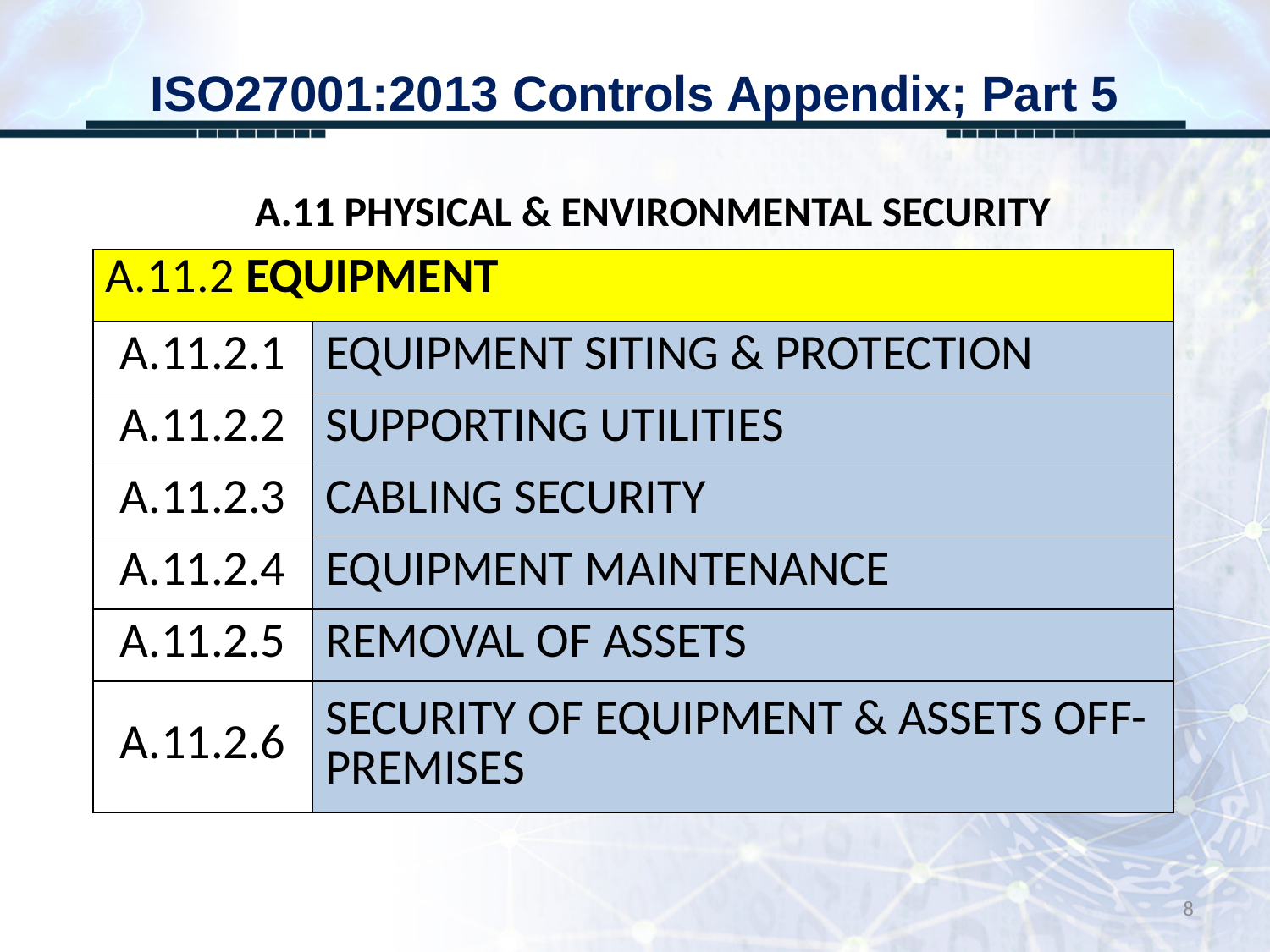

# ISO27001:2013 Controls Appendix; Part 5
A.11 PHYSICAL & ENVIRONMENTAL SECURITY
| A.11.2 EQUIPMENT |  |
| --- | --- |
| A.11.2.1 | EQUIPMENT SITING & PROTECTION |
| A.11.2.2 | SUPPORTING UTILITIES |
| A.11.2.3 | CABLING SECURITY |
| A.11.2.4 | EQUIPMENT MAINTENANCE |
| A.11.2.5 | REMOVAL OF ASSETS |
| A.11.2.6 | SECURITY OF EQUIPMENT & ASSETS OFF-PREMISES |
8